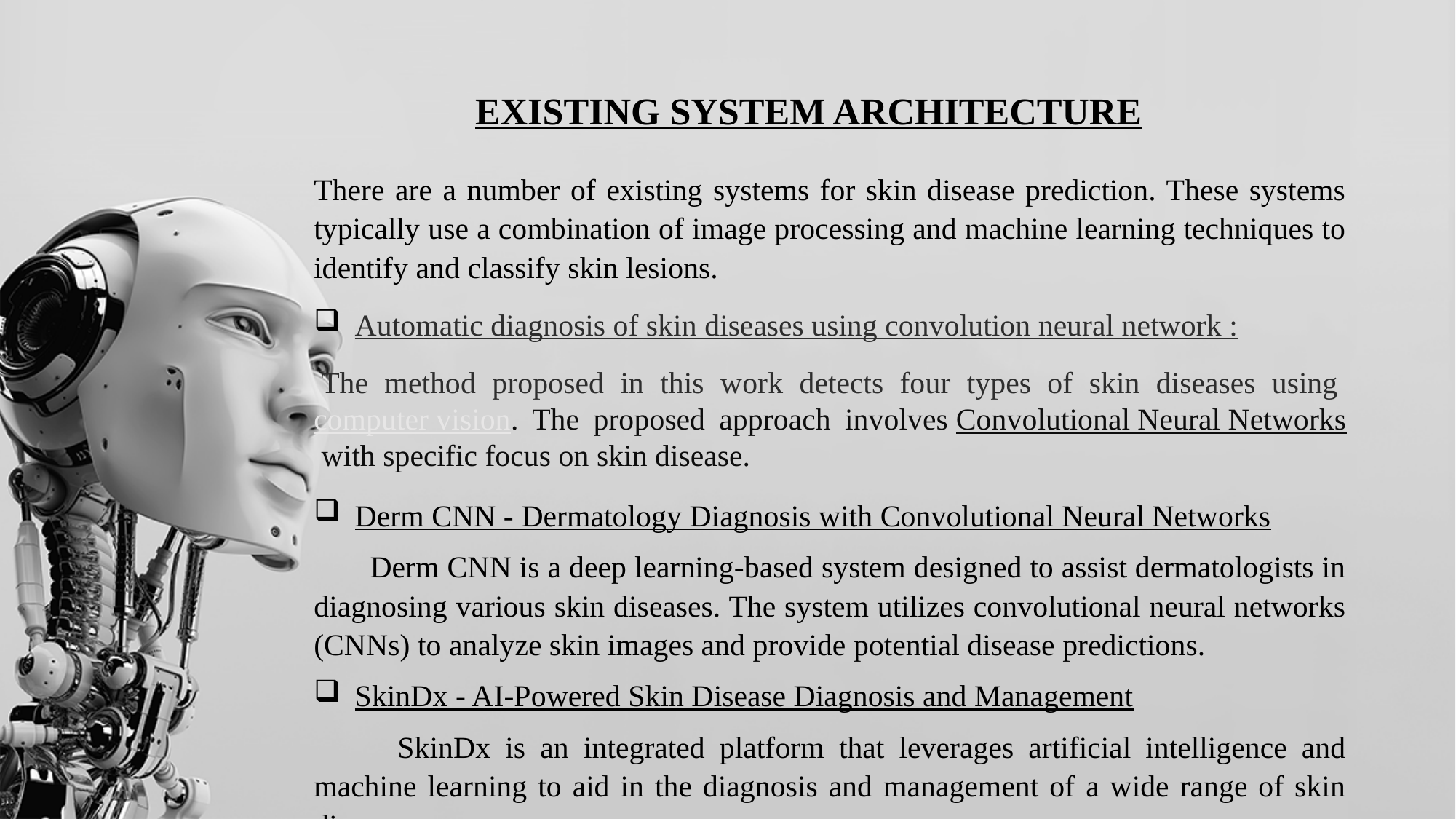

EXISTING SYSTEM ARCHITECTURE
There are a number of existing systems for skin disease prediction. These systems typically use a combination of image processing and machine learning techniques to identify and classify skin lesions.
Automatic diagnosis of skin diseases using convolution neural network :
 The method proposed in this work detects four types of skin diseases using computer vision. The proposed approach involves Convolutional Neural Networks with specific focus on skin disease.
Derm CNN - Dermatology Diagnosis with Convolutional Neural Networks
       Derm CNN is a deep learning-based system designed to assist dermatologists in diagnosing various skin diseases. The system utilizes convolutional neural networks (CNNs) to analyze skin images and provide potential disease predictions.
SkinDx - AI-Powered Skin Disease Diagnosis and Management
      SkinDx is an integrated platform that leverages artificial intelligence and machine learning to aid in the diagnosis and management of a wide range of skin diseases.